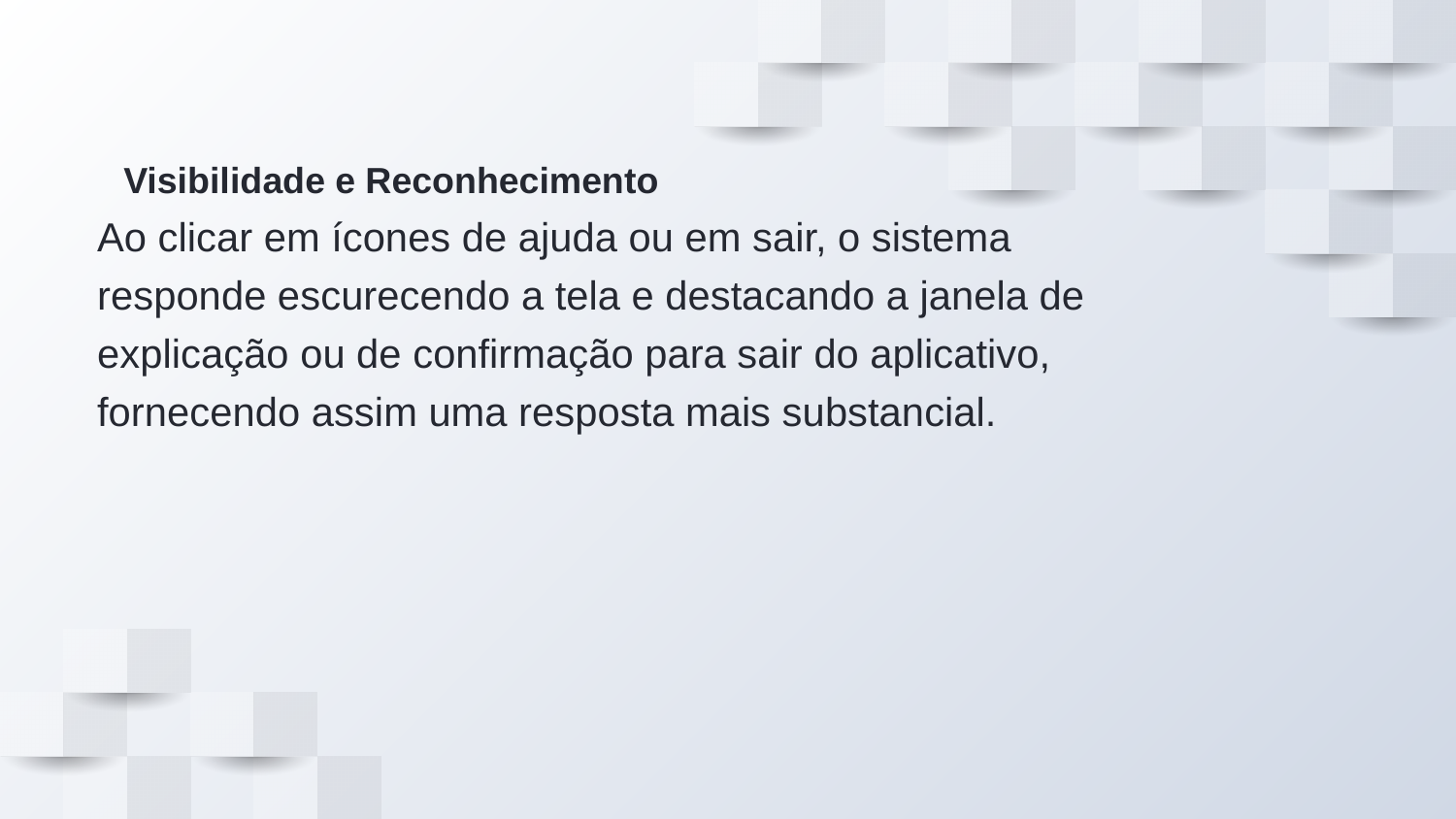

# Visibilidade e Reconhecimento
Ao clicar em ícones de ajuda ou em sair, o sistema responde escurecendo a tela e destacando a janela de explicação ou de confirmação para sair do aplicativo, fornecendo assim uma resposta mais substancial.